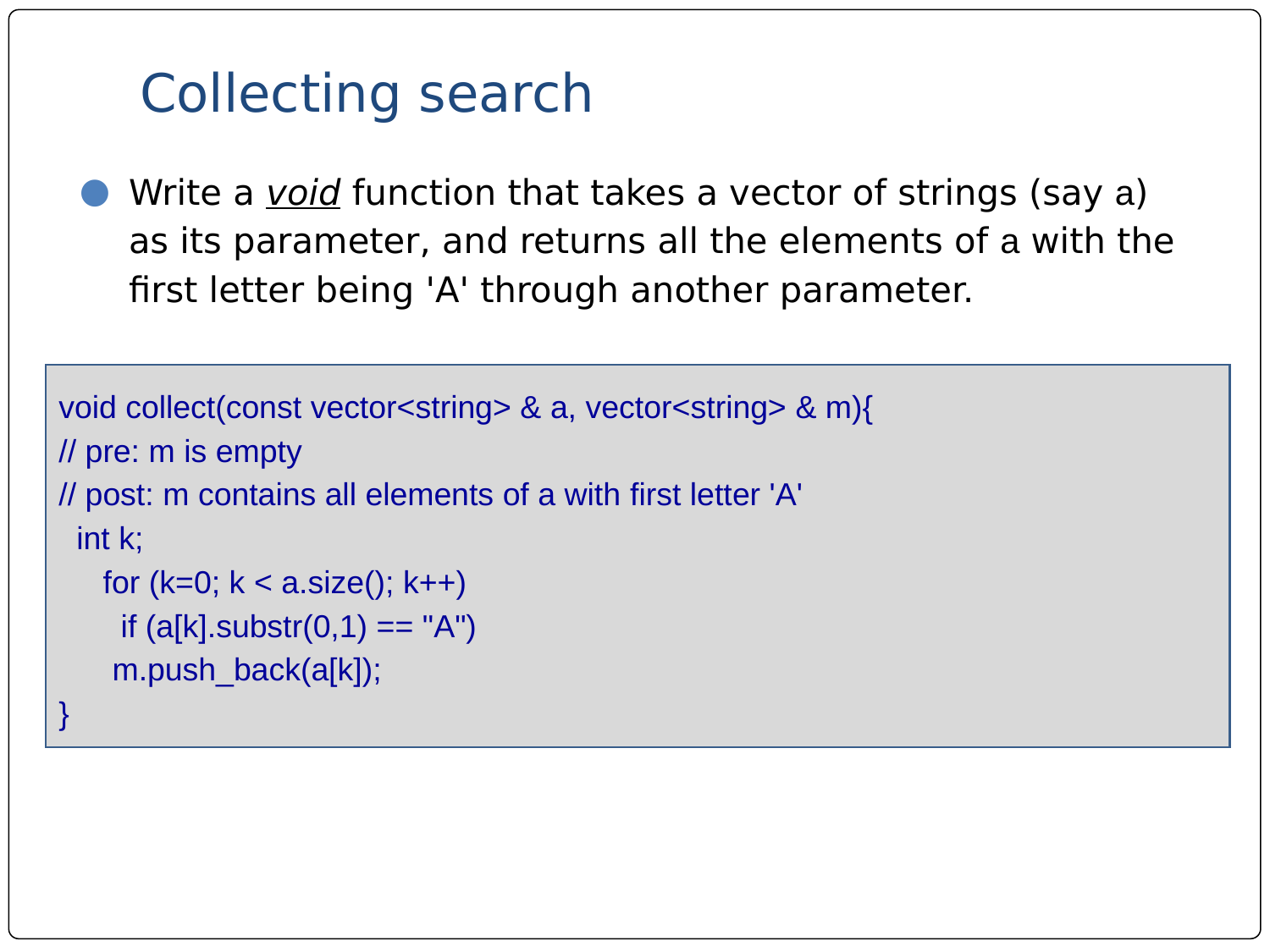

# Collecting search
Write a void function that takes a vector of strings (say a) as its parameter, and returns all the elements of a with the first letter being 'A' through another parameter.
void collect(const vector<string> & a, vector<string> & m){
// pre: m is empty
// post: m contains all elements of a with first letter 'A'
  int k;
for (k=0; k < a.size(); k++)
  if (a[k].substr(0,1) == "A")
      m.push_back(a[k]);
}